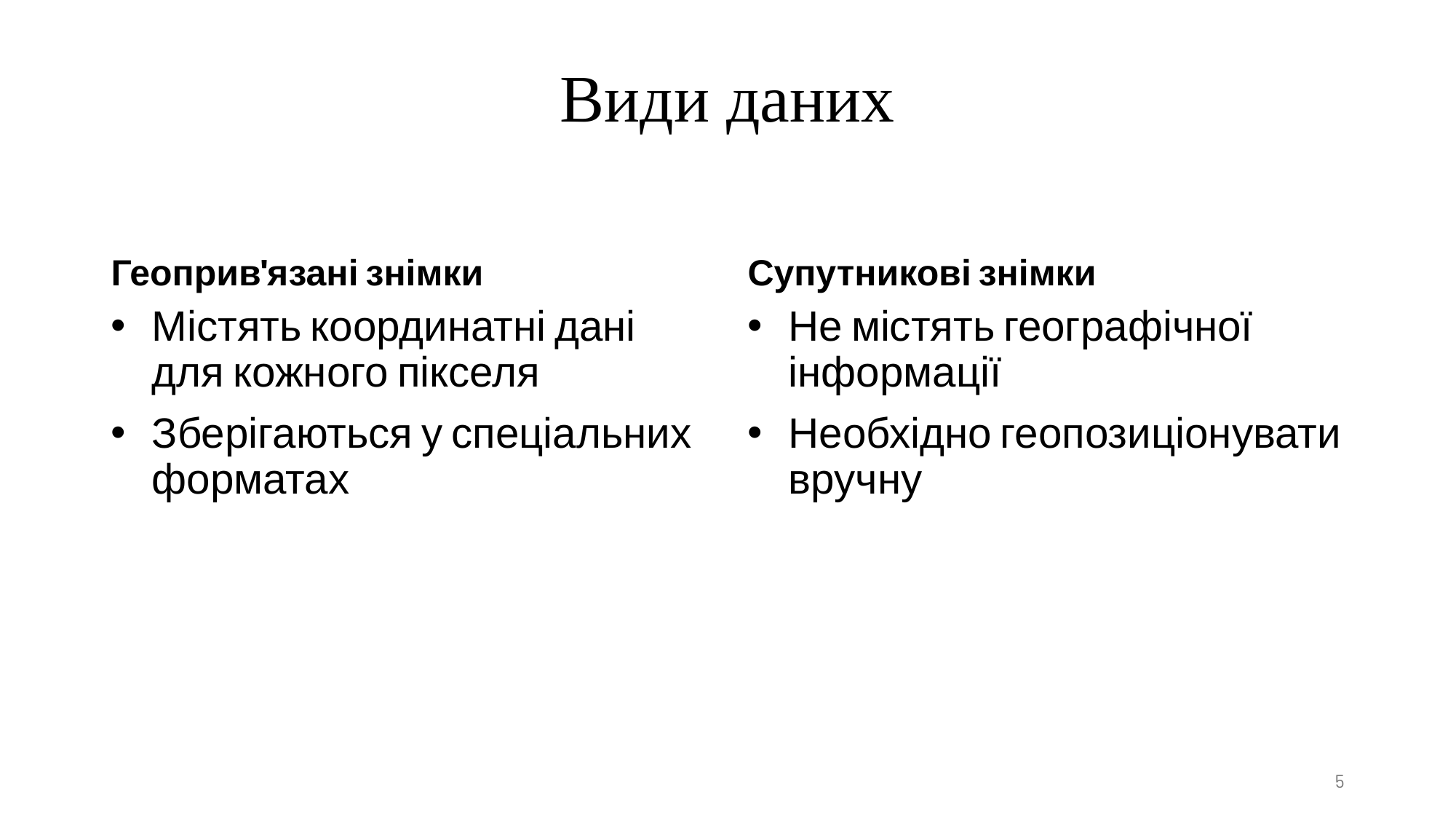

Види даних
Геоприв'язані знімки
Супутникові знімки
Містять координатні дані для кожного пікселя
Зберігаються у спеціальних форматах
Не містять географічної інформації
Необхідно геопозиціонувати вручну
5